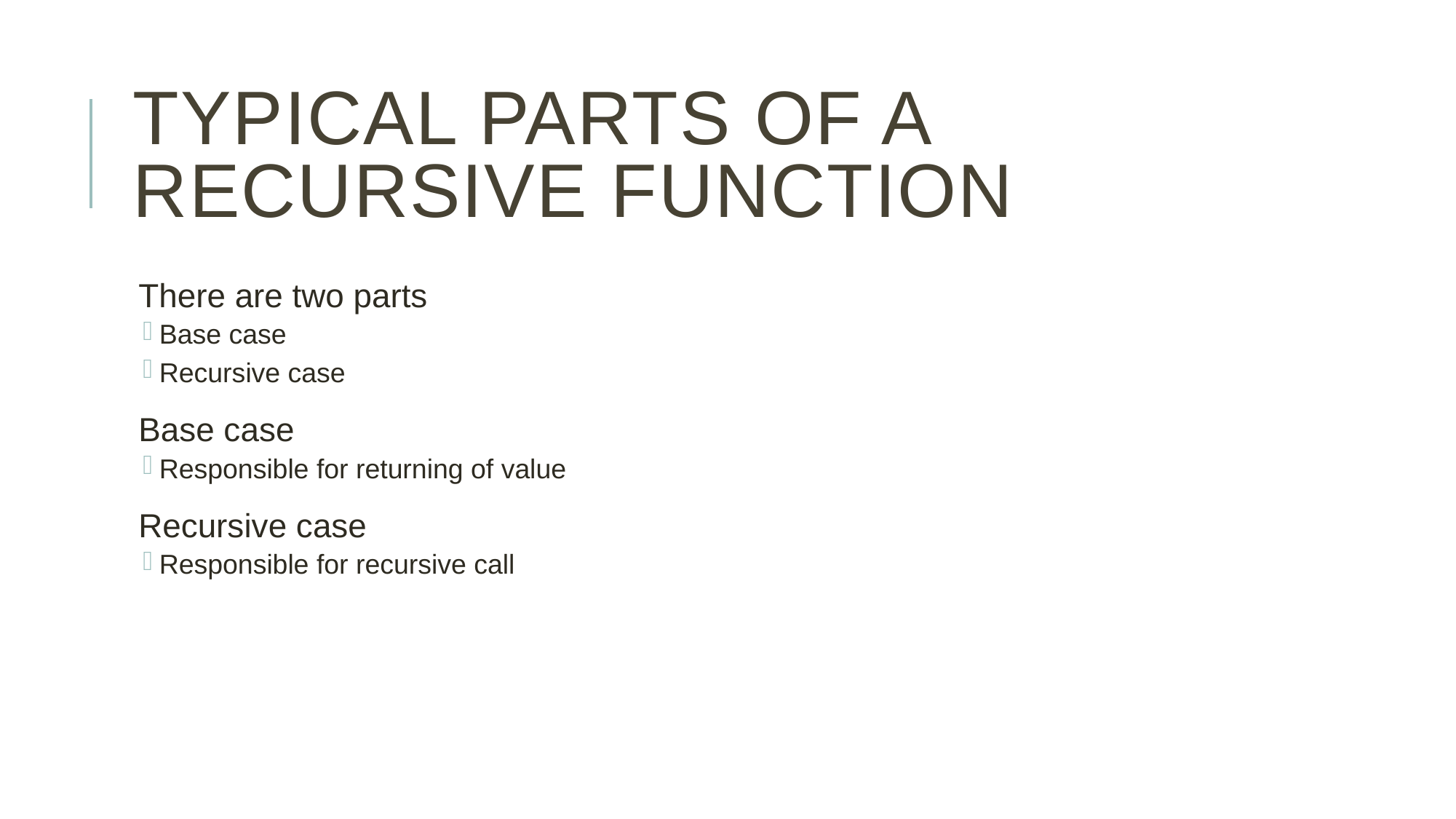

# Typical parts of a recursive function
There are two parts
Base case
Recursive case
Base case
Responsible for returning of value
Recursive case
Responsible for recursive call